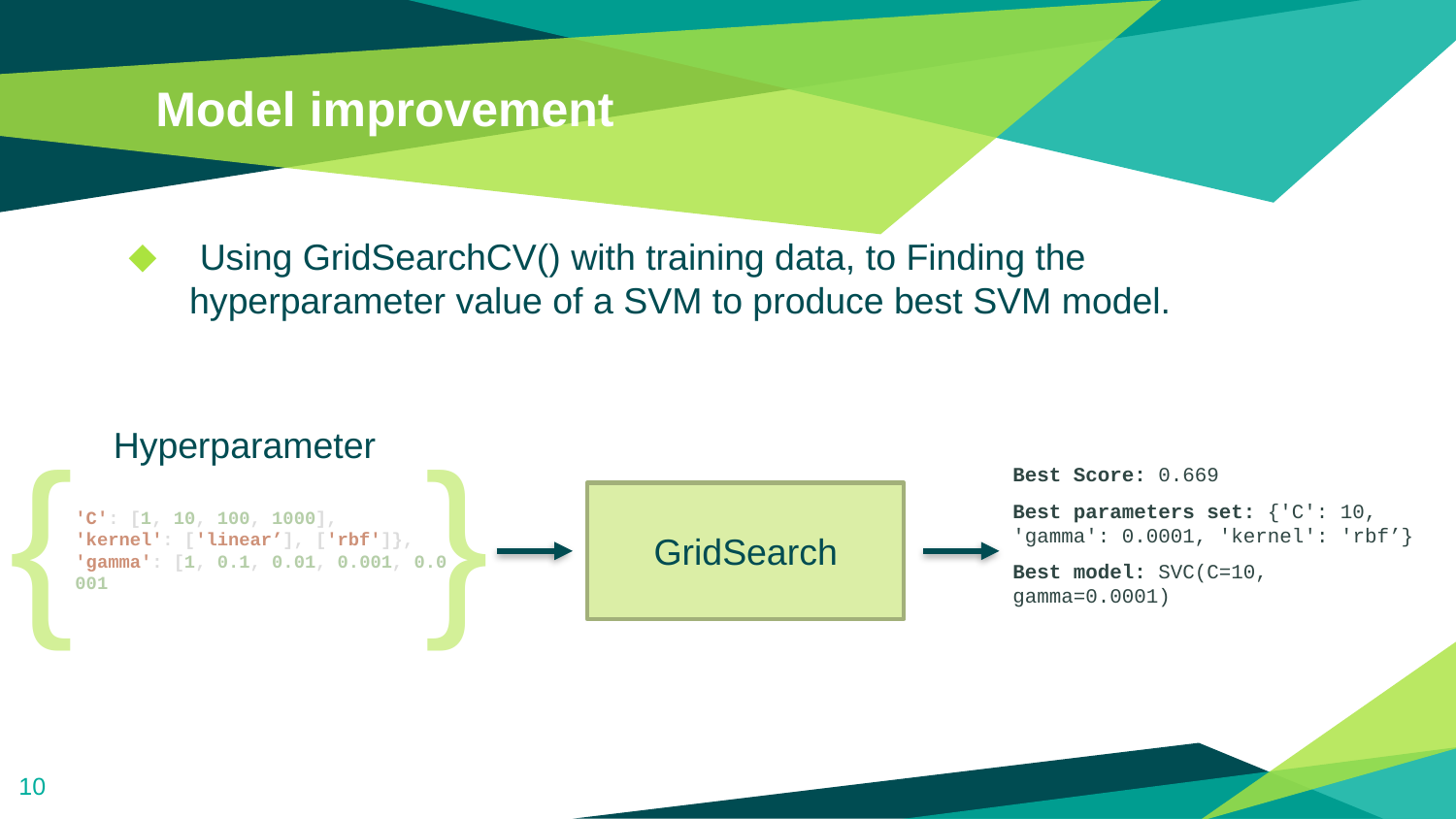

# Model improvement

 Using GridSearchCV() with training data, to Finding the hyperparameter value of a SVM to produce best SVM model.

{          }
Hyperparameter
Best Score: 0.669
Best parameters set: {'C': 10, 'gamma': 0.0001, 'kernel': 'rbf’}
Best model: SVC(C=10, gamma=0.0001)

GridSearch
'C': [1, 10, 100, 1000],
'kernel': ['linear’], ['rbf']},
'gamma': [1, 0.1, 0.01, 0.001, 0.0001

10